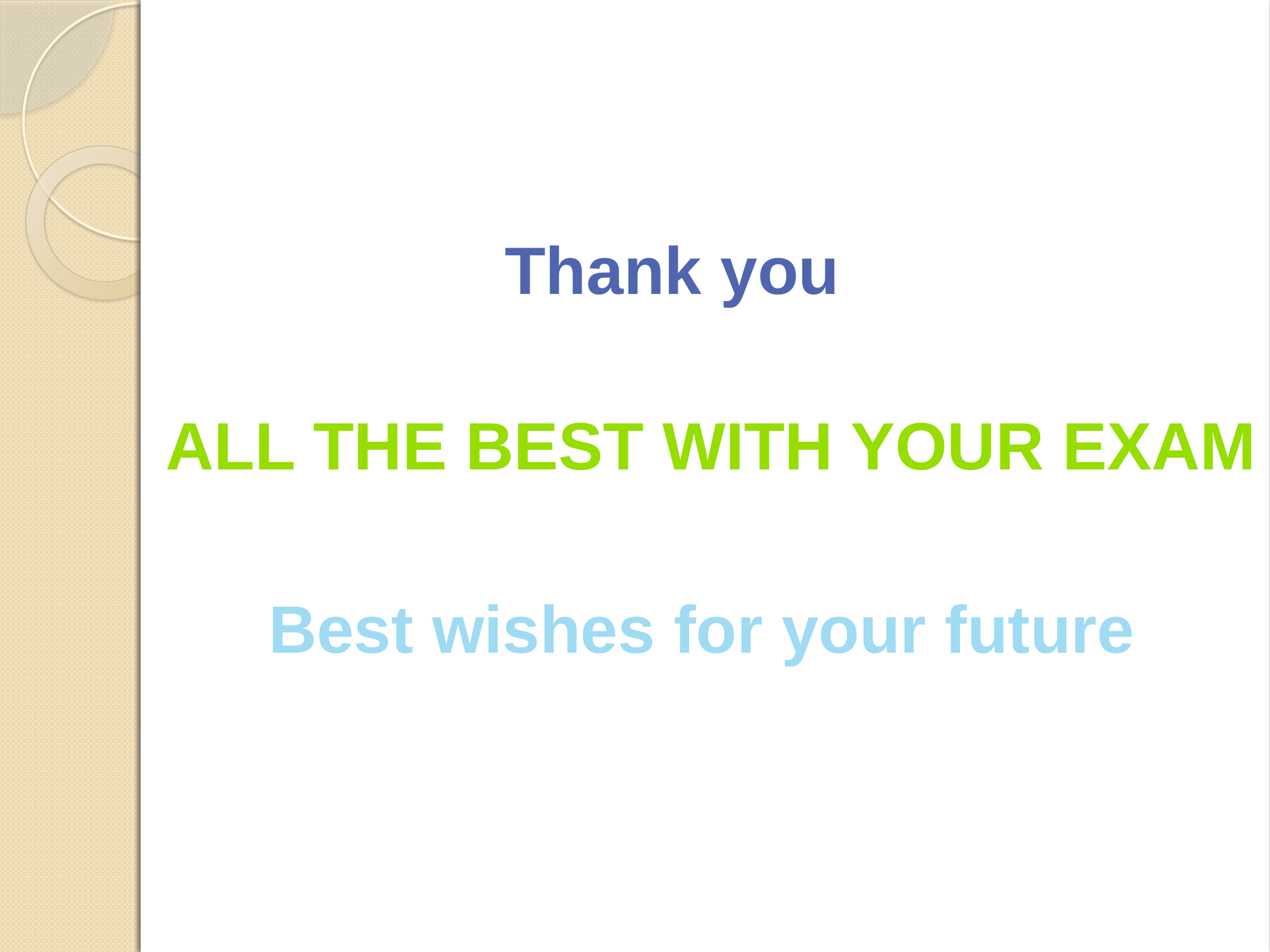

Thank you
All The Best with your Exam
Best wishes for your future